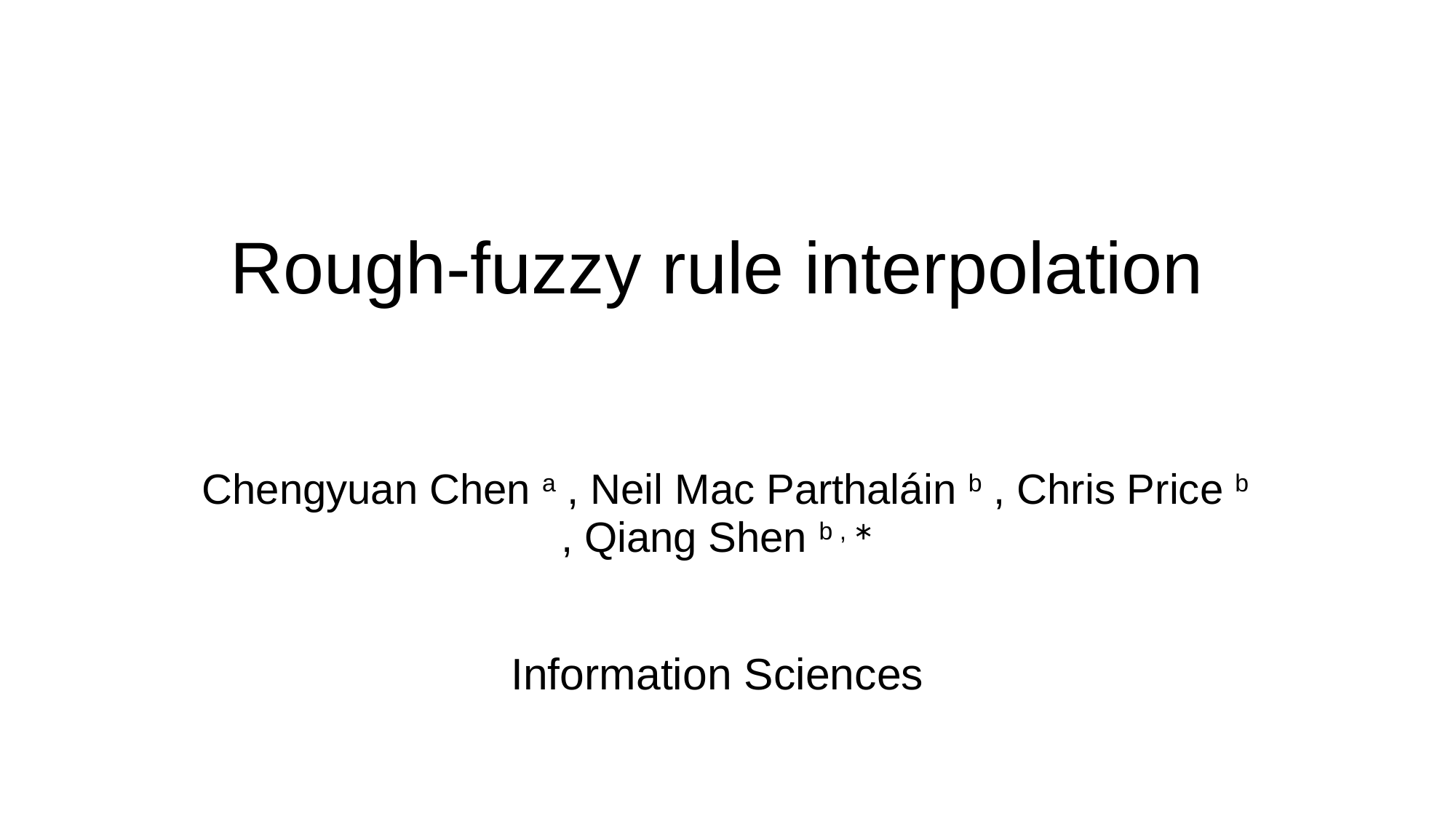

Rough-fuzzy rule interpolation

 Chengyuan Chen a , Neil Mac Parthaláin b , Chris Price b , Qiang Shen b , ∗

Information Sciences